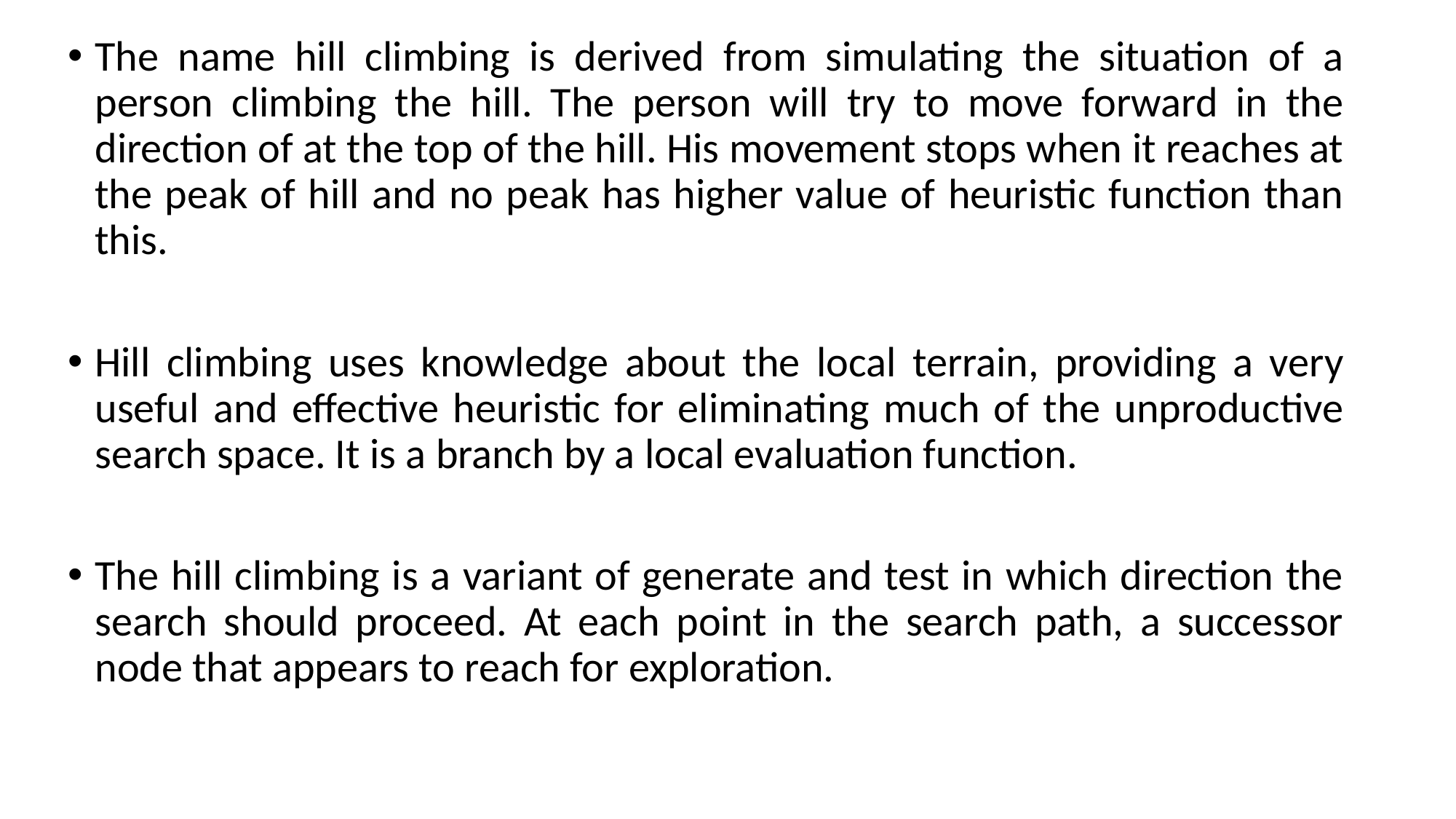

The name hill climbing is derived from simulating the situation of a person climbing the hill. The person will try to move forward in the direction of at the top of the hill. His movement stops when it reaches at the peak of hill and no peak has higher value of heuristic function than this.

Hill climbing uses knowledge about the local terrain, providing a very useful and effective heuristic for eliminating much of the unproductive search space. It is a branch by a local evaluation function.

The hill climbing is a variant of generate and test in which direction the search should proceed. At each point in the search path, a successor node that appears to reach for exploration.